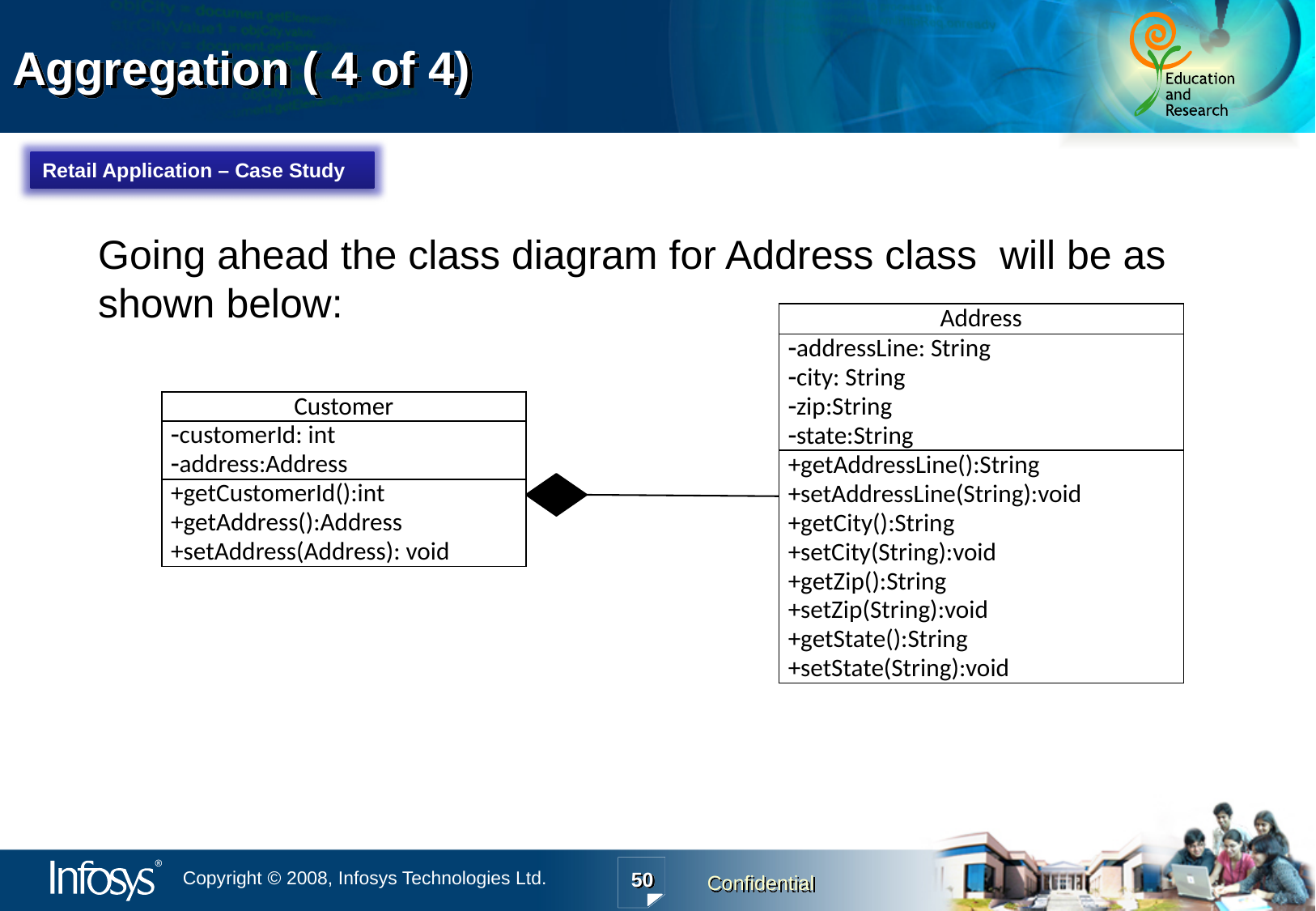

Aggregation ( 4 of 4)
Retail Application – Case Study
	Going ahead the class diagram for Address class  will be as shown below:

| Address |
| --- |
| addressLine: String city: String zip:String state:String |
| +getAddressLine():String +setAddressLine(String):void +getCity():String +setCity(String):void +getZip():String +setZip(String):void +getState():String +setState(String):void |
| Customer |
| --- |
| customerId: int address:Address |
| +getCustomerId():int +getAddress():Address +setAddress(Address): void |

50